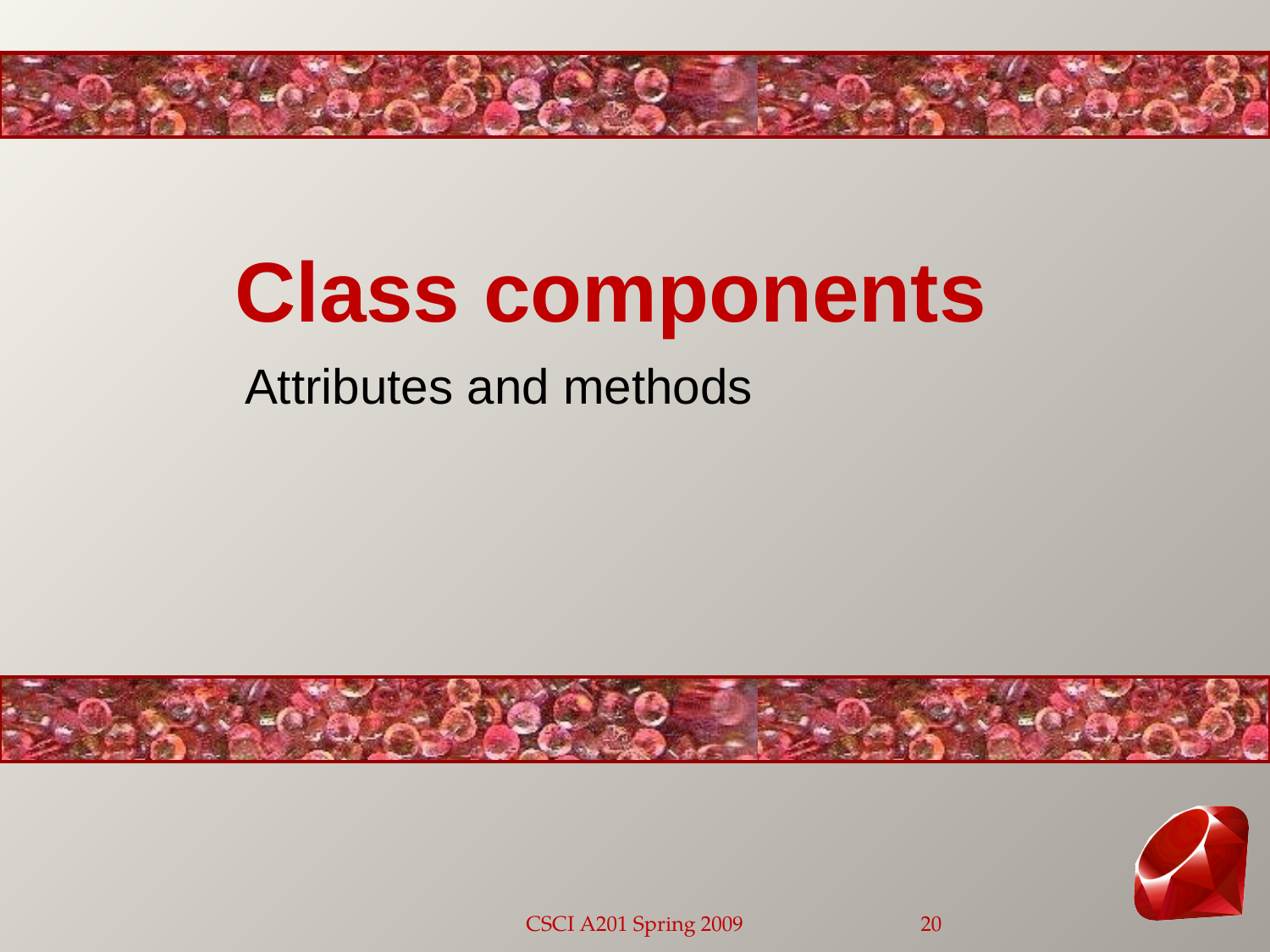

# Class components
Attributes and methods

CSCI A201 Spring 2009
20